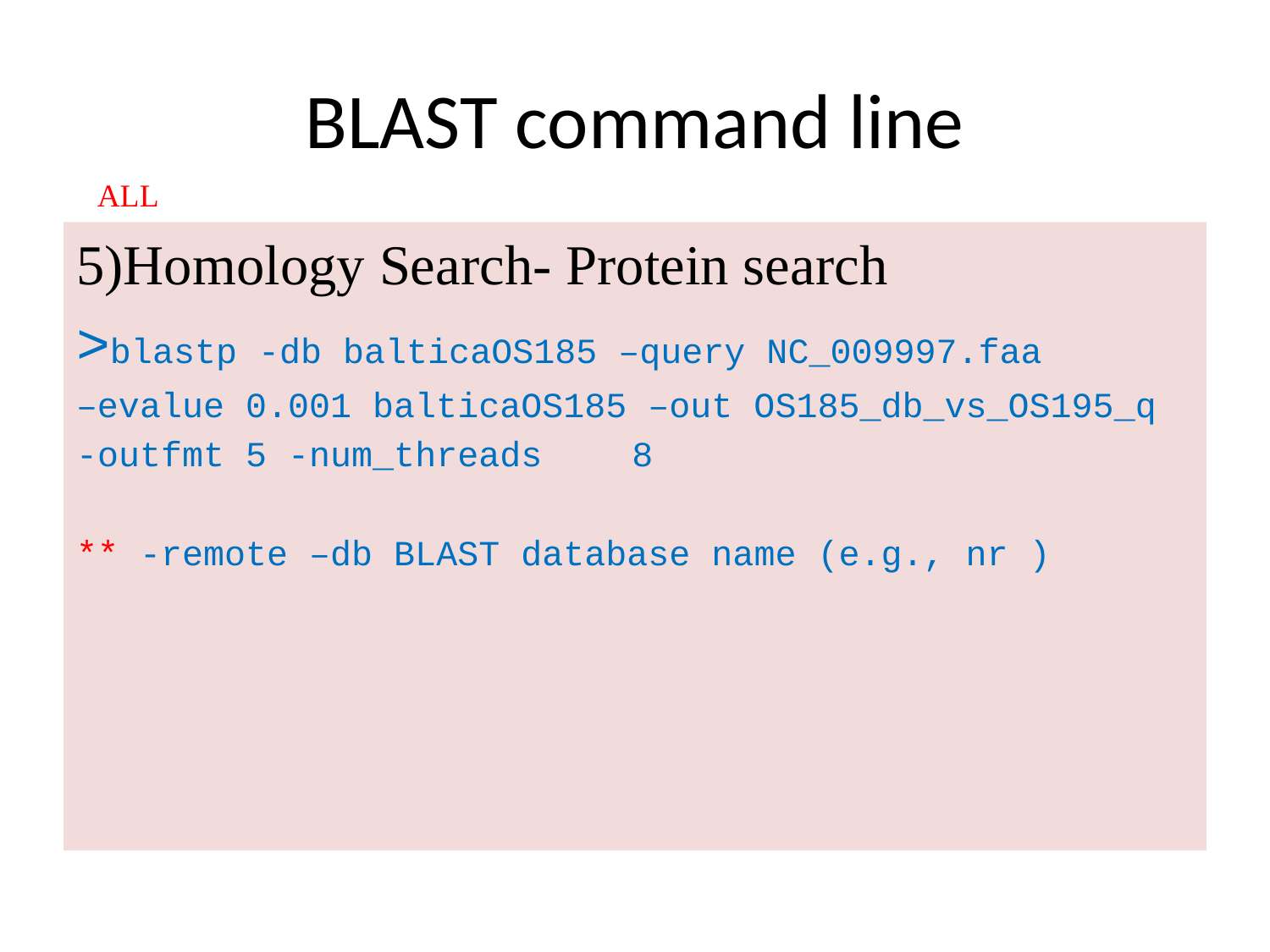

# BLAST command line
ALL
5)Homology Search- Protein search
>blastp -db balticaOS185 –query NC_009997.faa
–evalue 0.001 balticaOS185 –out OS185_db_vs_OS195_q
-outfmt 5 -num_threads	8

** -remote –db BLAST database name (e.g., nr )